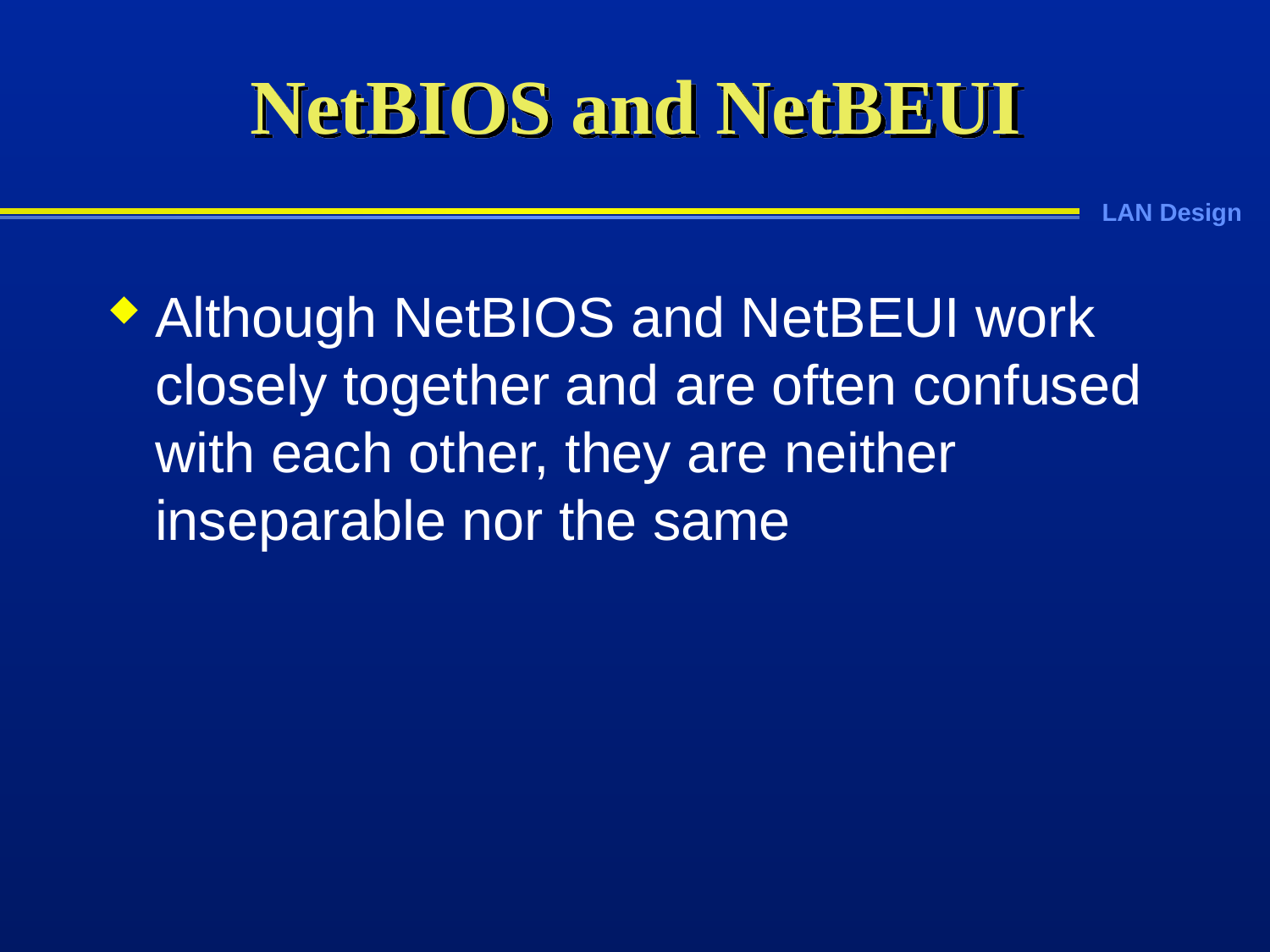

# NetBIOS and NetBEUI
Although NetBIOS and NetBEUI work closely together and are often confused with each other, they are neither inseparable nor the same